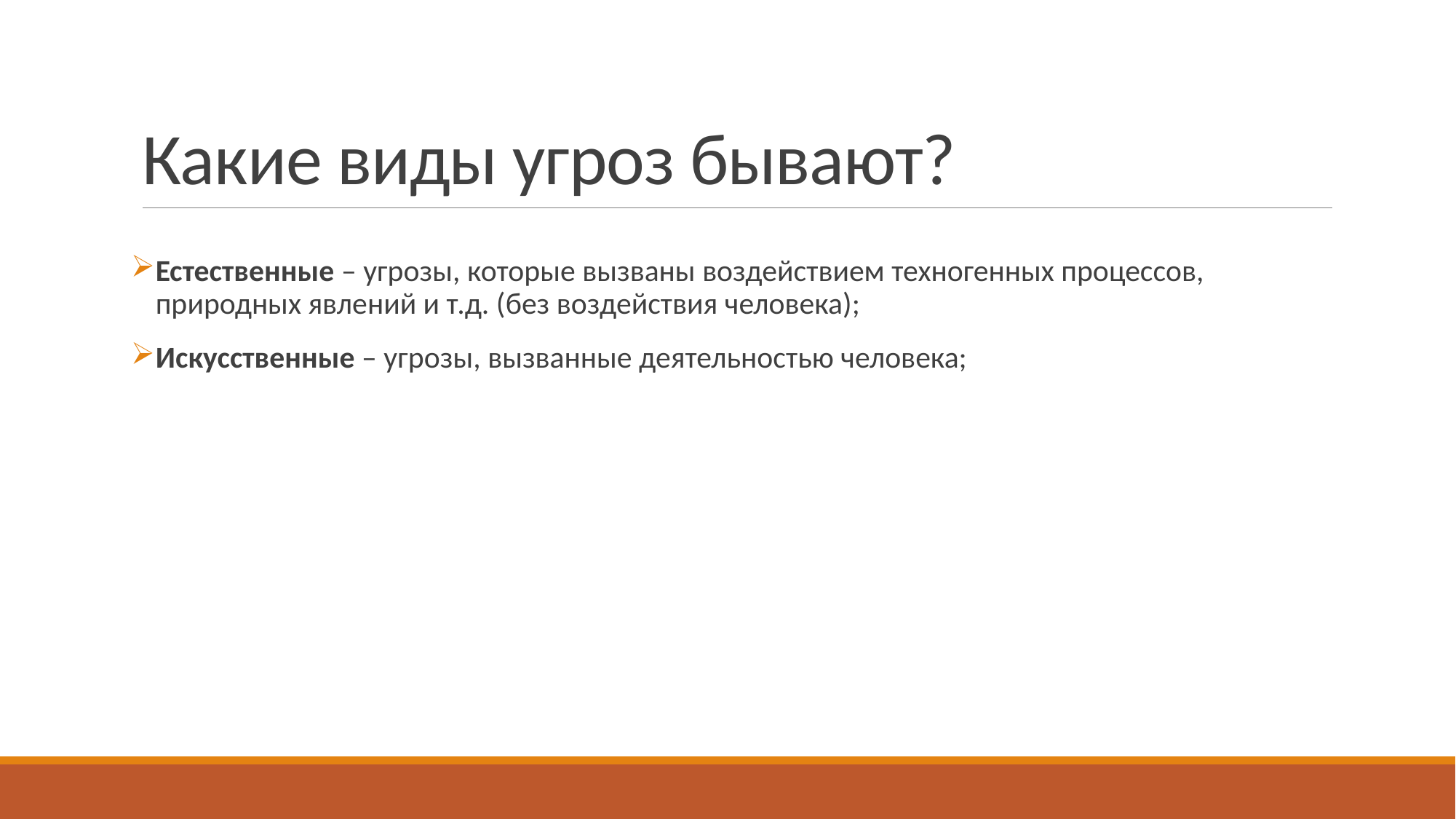

# Какие виды угроз бывают?
Естественные – угрозы, которые вызваны воздействием техногенных процессов, природных явлений и т.д. (без воздействия человека);
Искусственные – угрозы, вызванные деятельностью человека;